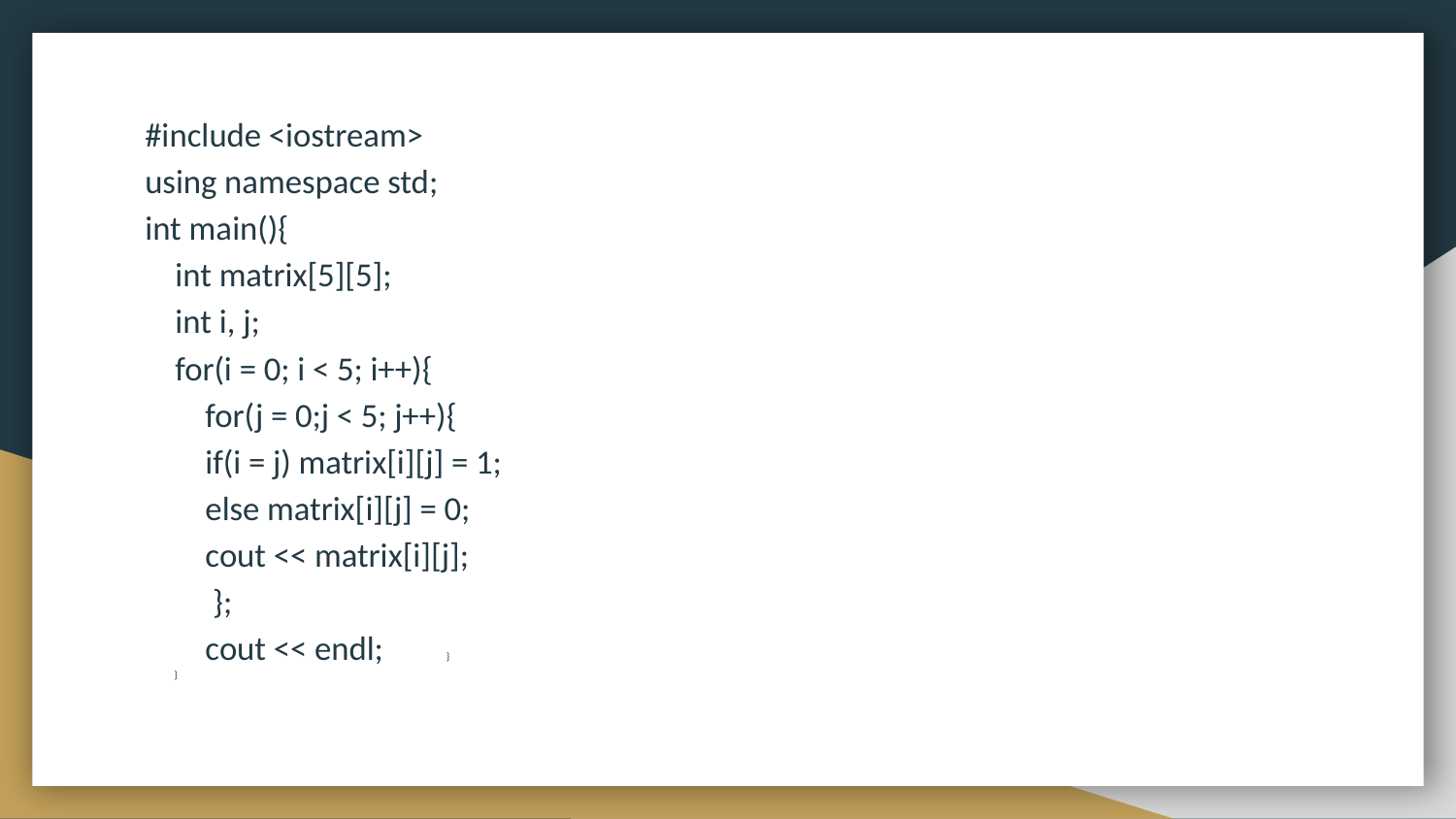

#include <iostream>
using namespace std;
int main(){
    int matrix[5][5];
    int i, j;
    for(i = 0; i < 5; i++){
        for(j = 0;j < 5; j++){
        if(i = j) matrix[i][j] = 1;
        else matrix[i][j] = 0;
        cout << matrix[i][j];
         };
        cout << endl;                          }
            }